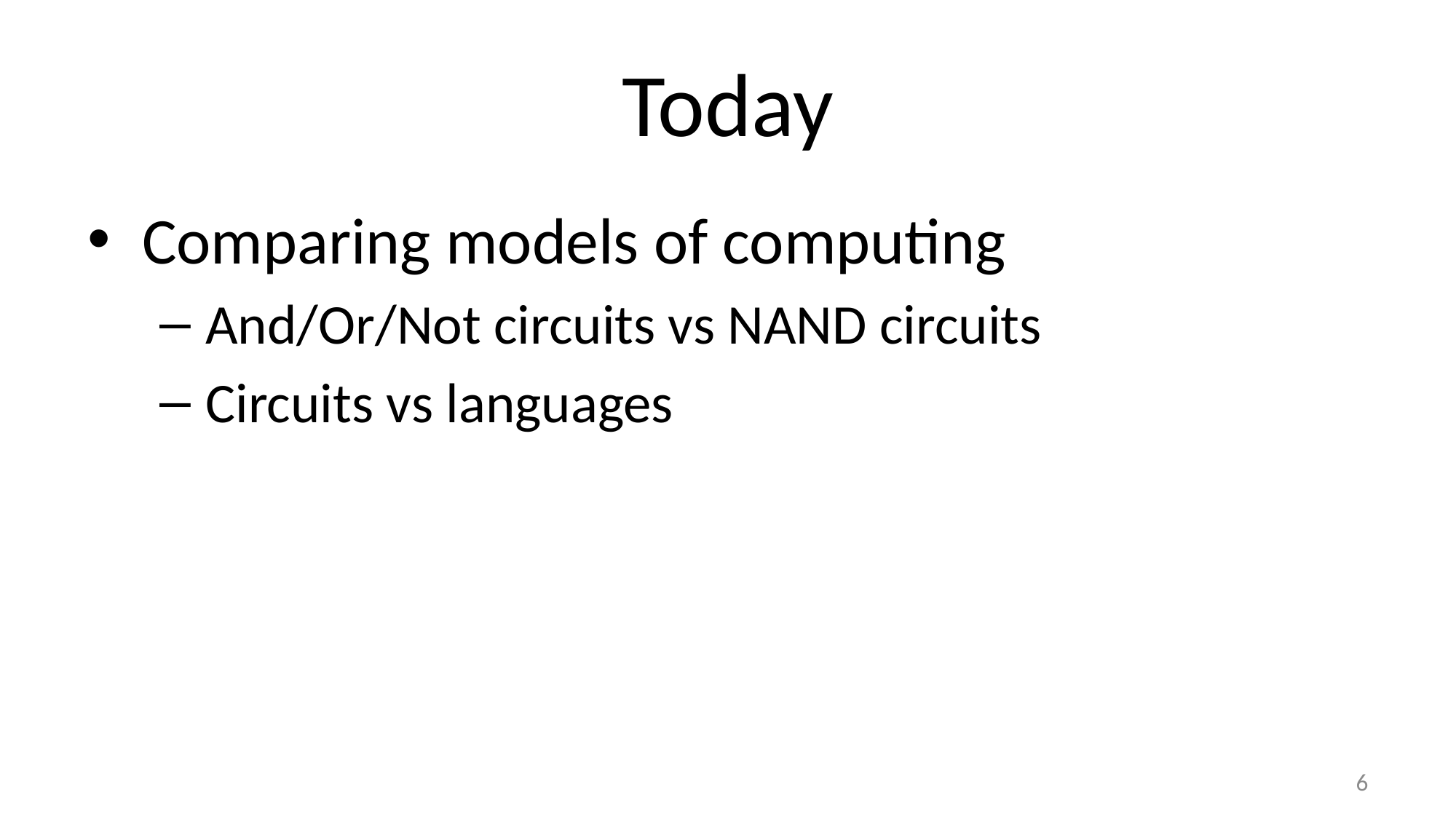

# Today
Comparing models of computing
And/Or/Not circuits vs NAND circuits
Circuits vs languages
6